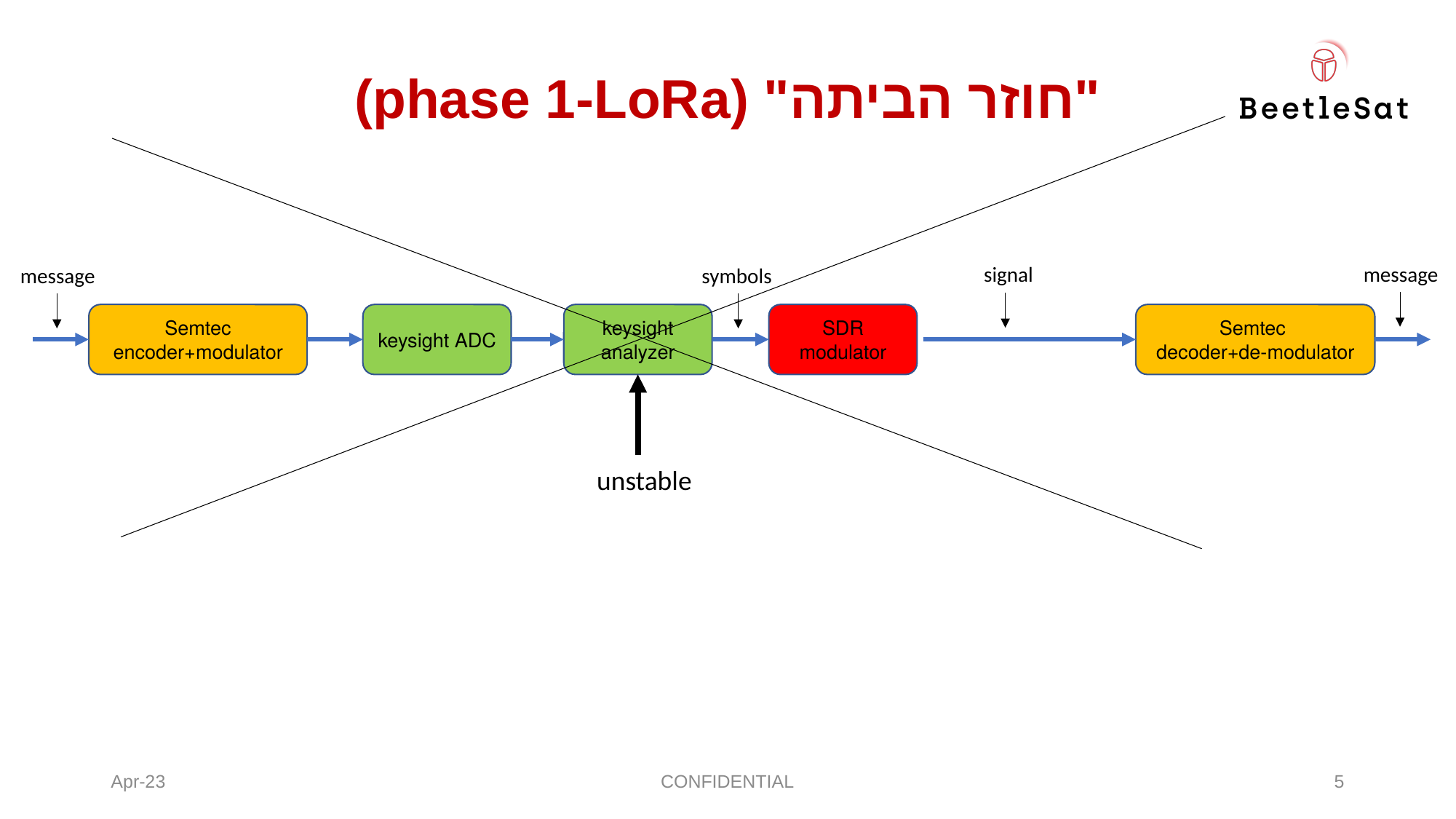

# "חוזר הביתה" (phase 1-LoRa)
message
signal
message
symbols
Semtec encoder+modulator
keysight ADC
keysight analyzer
SDR modulator
Semtec
decoder+de-modulator
unstable
Apr-23
CONFIDENTIAL
5